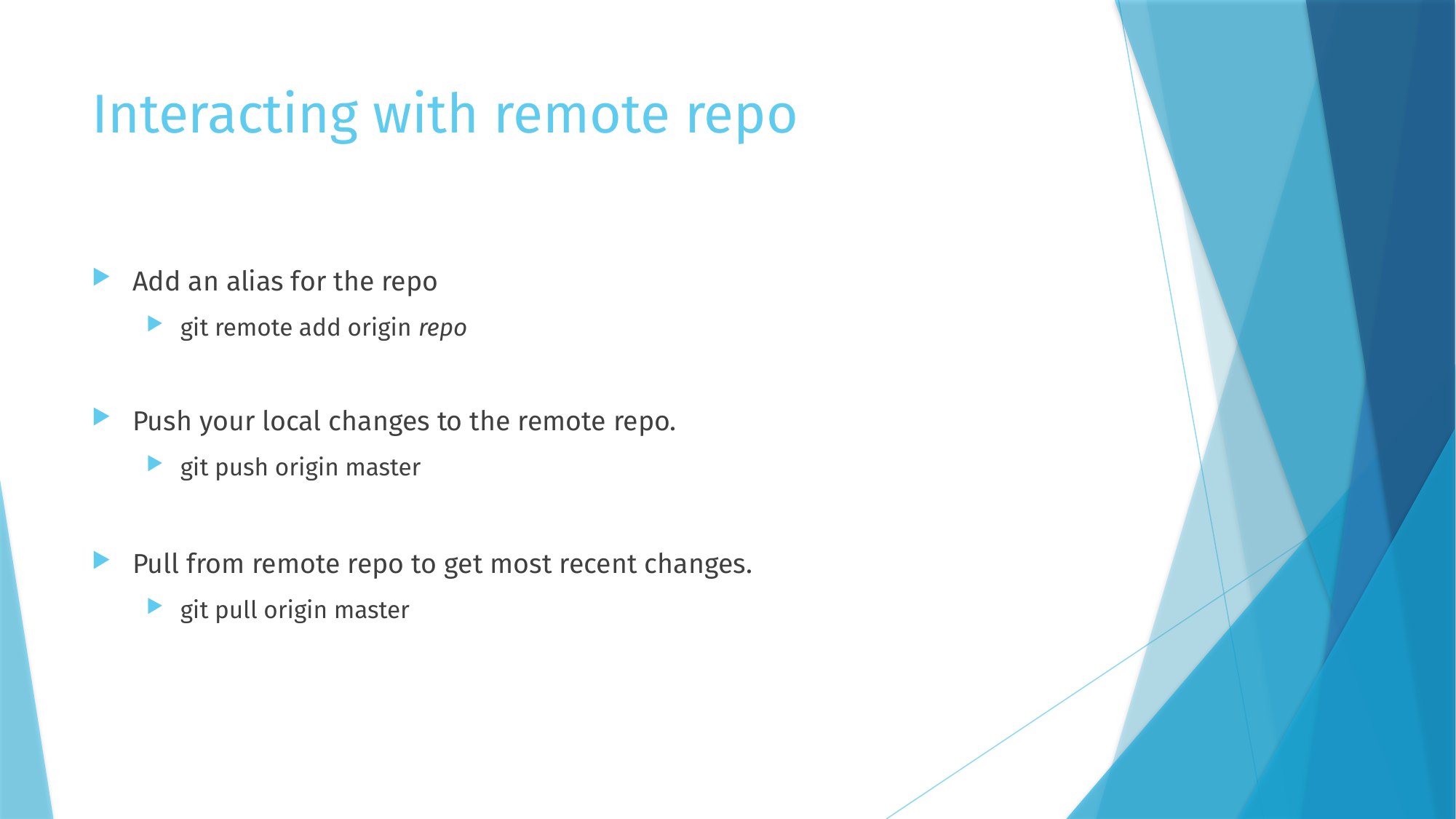

# Interacting with remote repo
Add an alias for the repo
git remote add origin repo

Push your local changes to the remote repo.
git push origin master

Pull from remote repo to get most recent changes.
git pull origin master